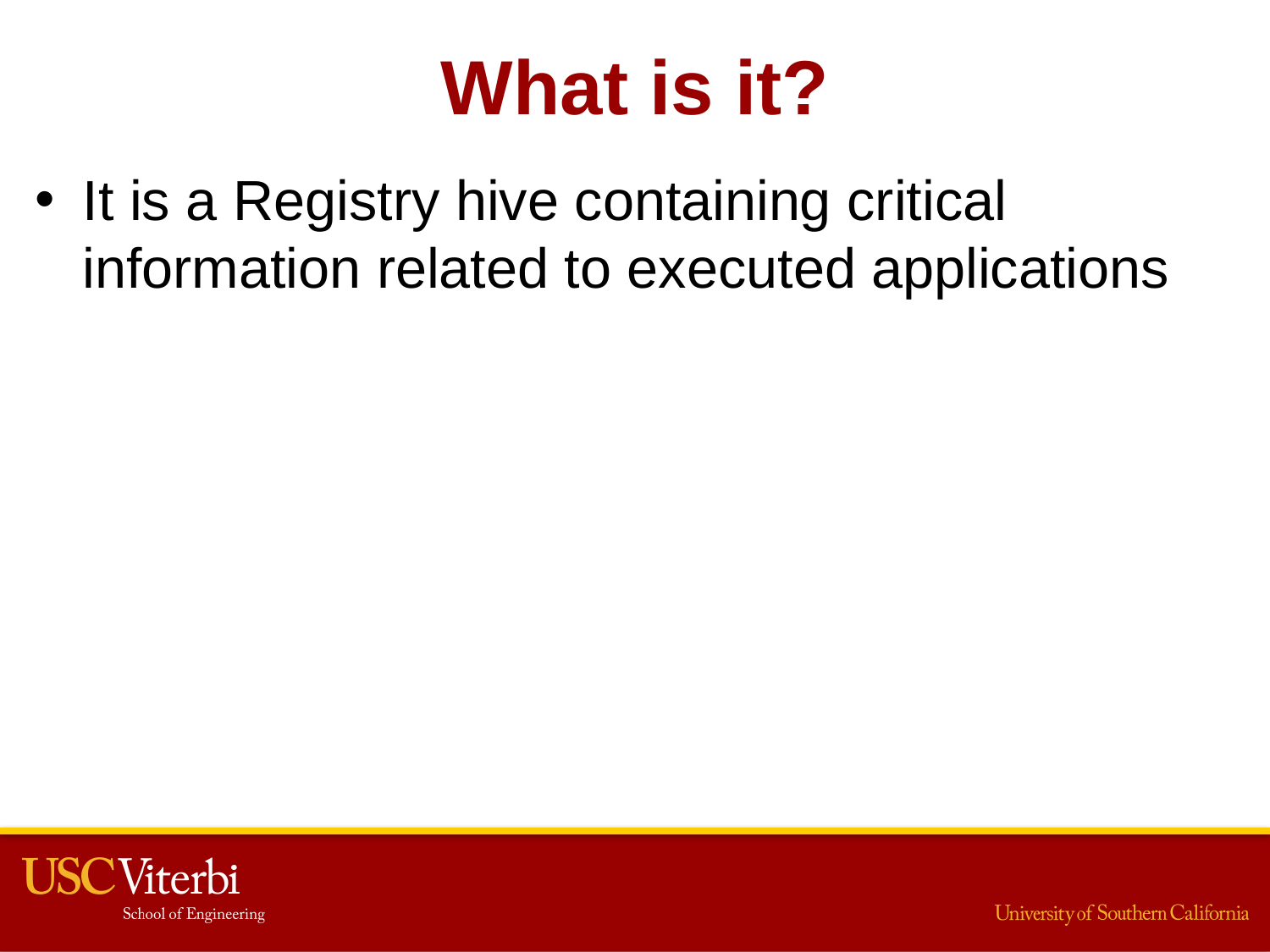

# What is it?
It is a Registry hive containing critical information related to executed applications